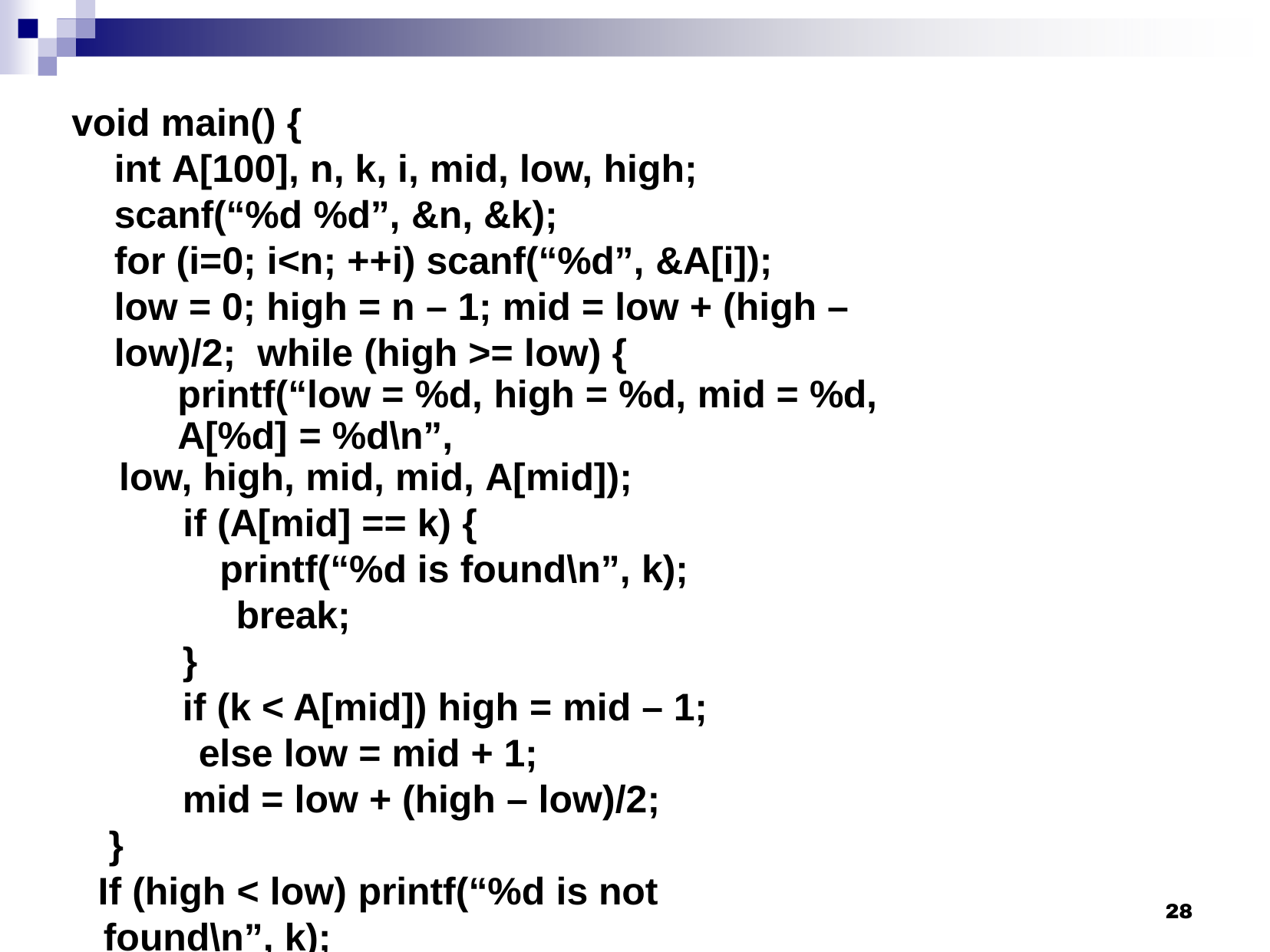

# void main() {
int A[100], n, k, i, mid, low, high;
scanf(“%d %d”, &n, &k);
for (i=0; i<n; ++i) scanf(“%d”, &A[i]);
low = 0; high = n – 1; mid = low + (high – low)/2;  while (high >= low) {
printf(“low = %d, high = %d, mid = %d, A[%d] = %d\n”,
low, high, mid, mid, A[mid]);
if (A[mid] == k) {
printf(“%d is found\n”, k);  break;
}
if (k < A[mid]) high = mid – 1;  else low = mid + 1;
mid = low + (high – low)/2;
}
If (high < low) printf(“%d is not found\n”, k);
}
28